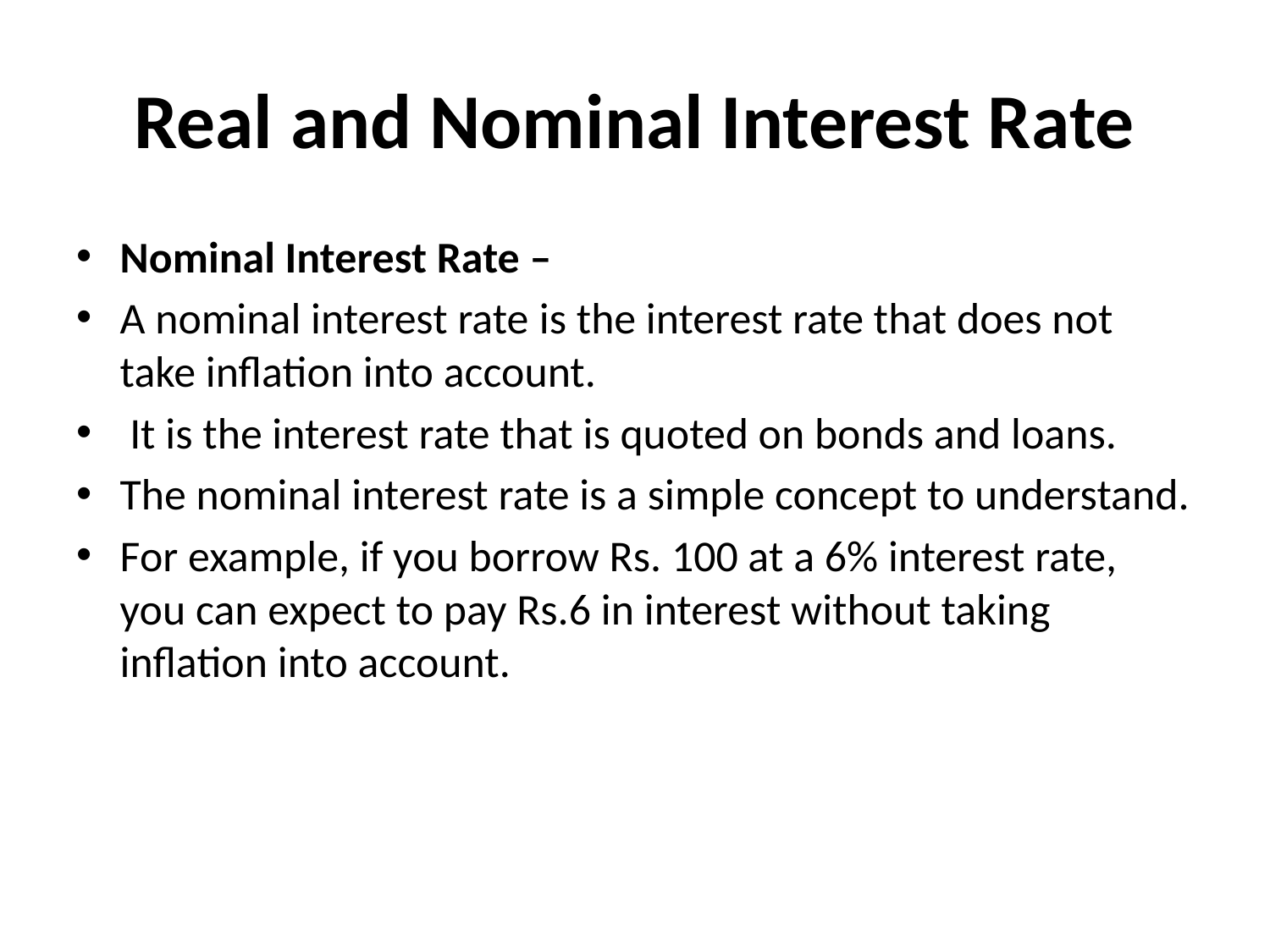

# Real and Nominal Interest Rate
Nominal Interest Rate –
A nominal interest rate is the interest rate that does not take inflation into account.
 It is the interest rate that is quoted on bonds and loans.
The nominal interest rate is a simple concept to understand.
For example, if you borrow Rs. 100 at a 6% interest rate, you can expect to pay Rs.6 in interest without taking inflation into account.